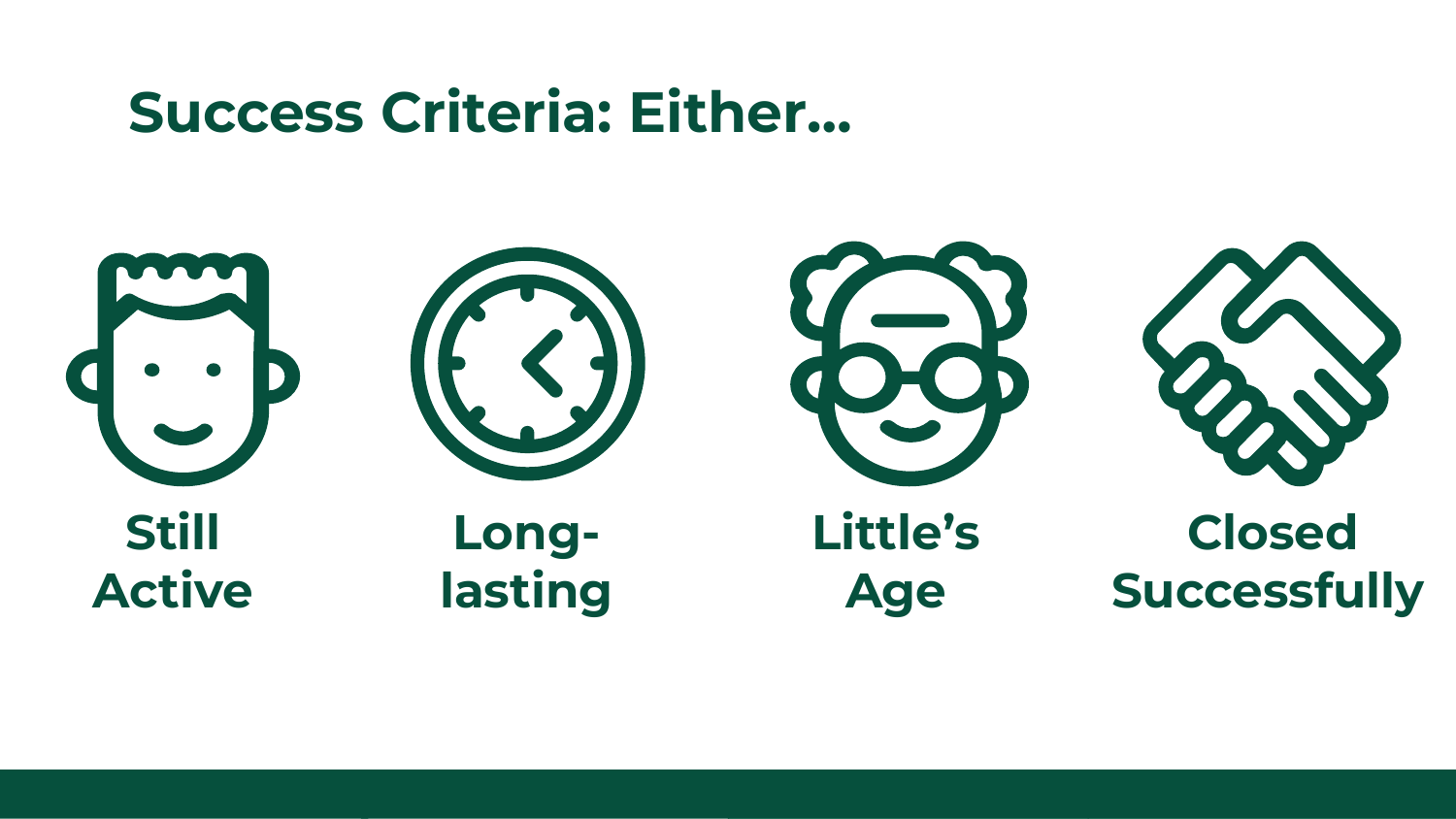

# Success Criteria: Either…

Still
Active
Long- lasting
Closed
Successfully
Little’s Age